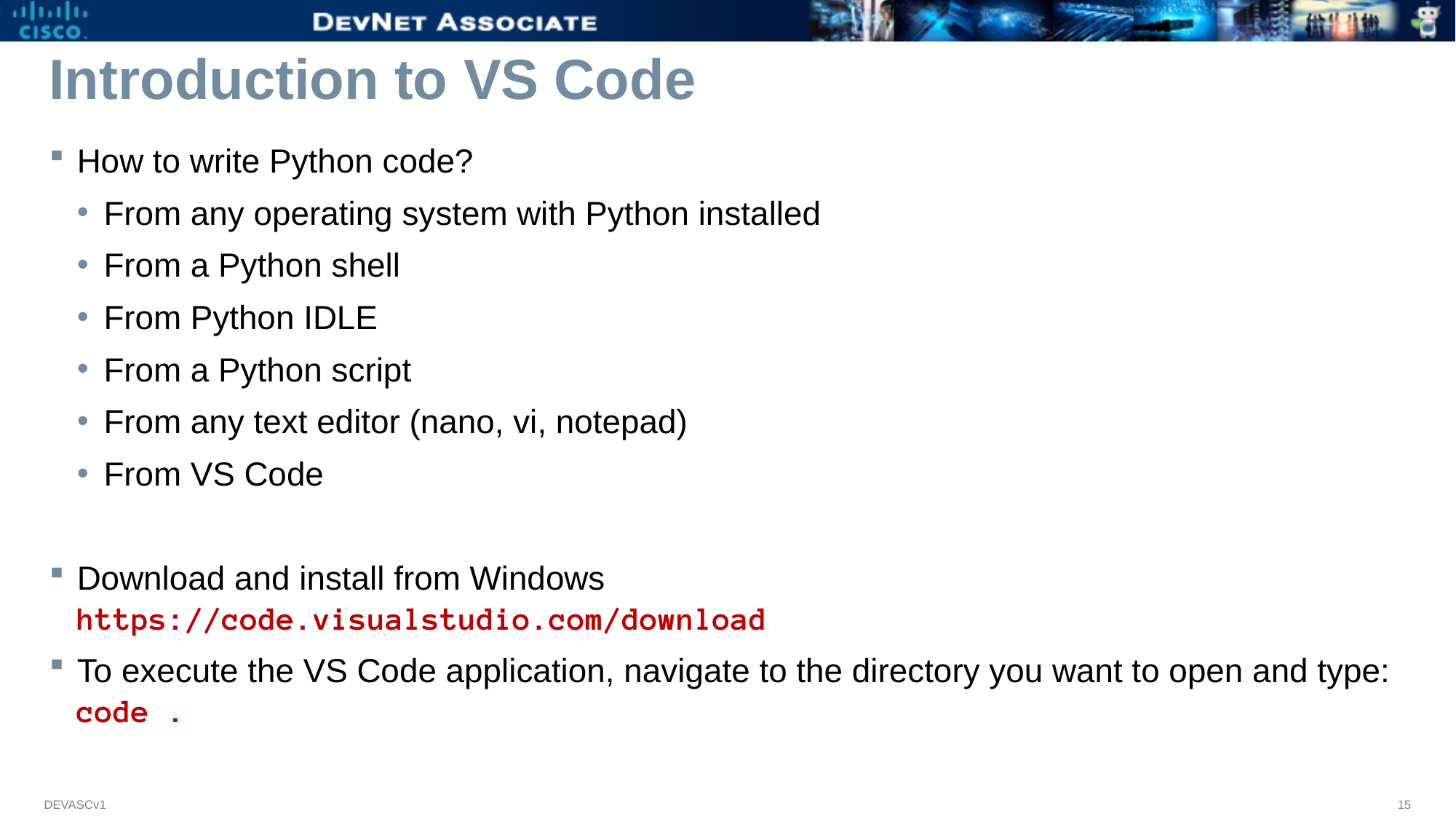

# Introduction to VS Code
How to write Python code?
From any operating system with Python installed
From a Python shell
From Python IDLE
From a Python script
From any text editor (nano, vi, notepad)
From VS Code

Download and install from Windows
https://code.visualstudio.com/download
To execute the VS Code application, navigate to the directory you want to open and type:
code .